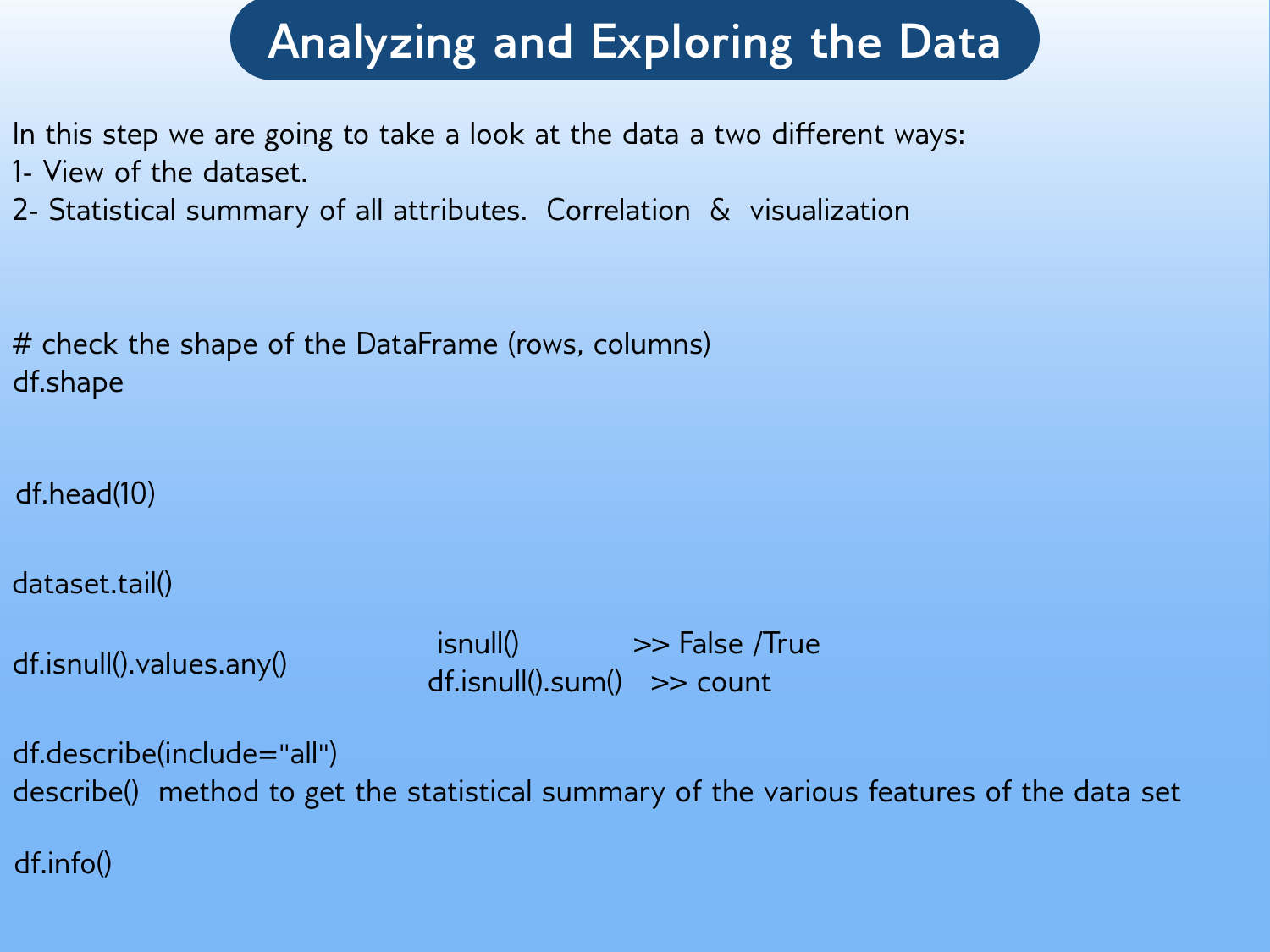

Analyzing and Exploring the Data
In this step we are going to take a look at the data a two different ways:
1- View of the dataset.
2- Statistical summary of all attributes.  Correlation  &  visualization
# check the shape of the DataFrame (rows, columns)
df.shape
df.head(10)
dataset.tail()
 isnull()            >> False /True
df.isnull().sum()   >> count
df.isnull().values.any()
df.describe(include="all")
describe()  method to get the statistical summary of the various features of the data set
df.info()